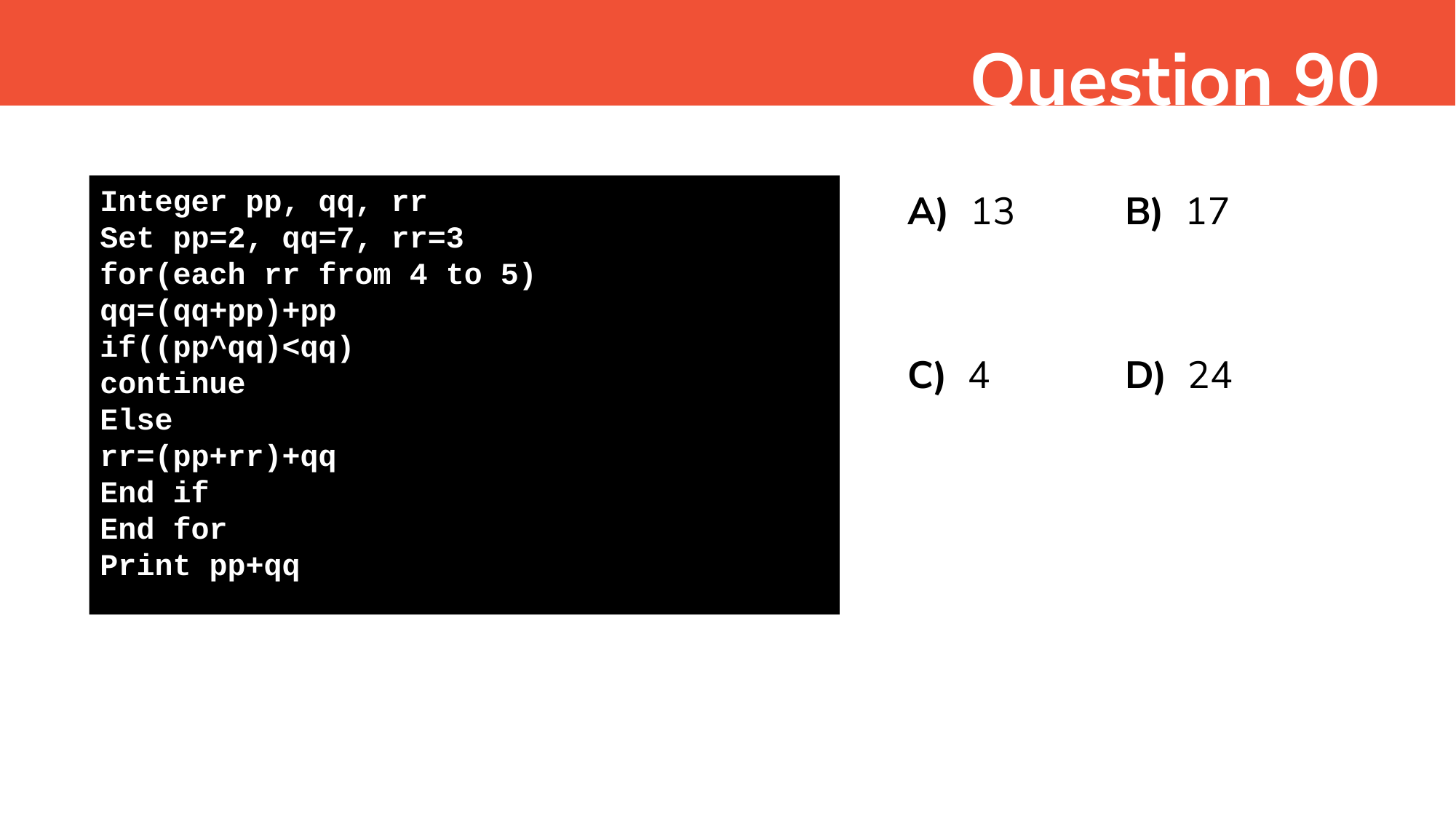

Question 90
A)  13
B)  17
Integer pp, qq, rr
Set pp=2, qq=7, rr=3
for(each rr from 4 to 5)
qq=(qq+pp)+pp
if((pp^qq)<qq)
continue
Else
rr=(pp+rr)+qq
End if
End for
Print pp+qq
C)  4
D)  24